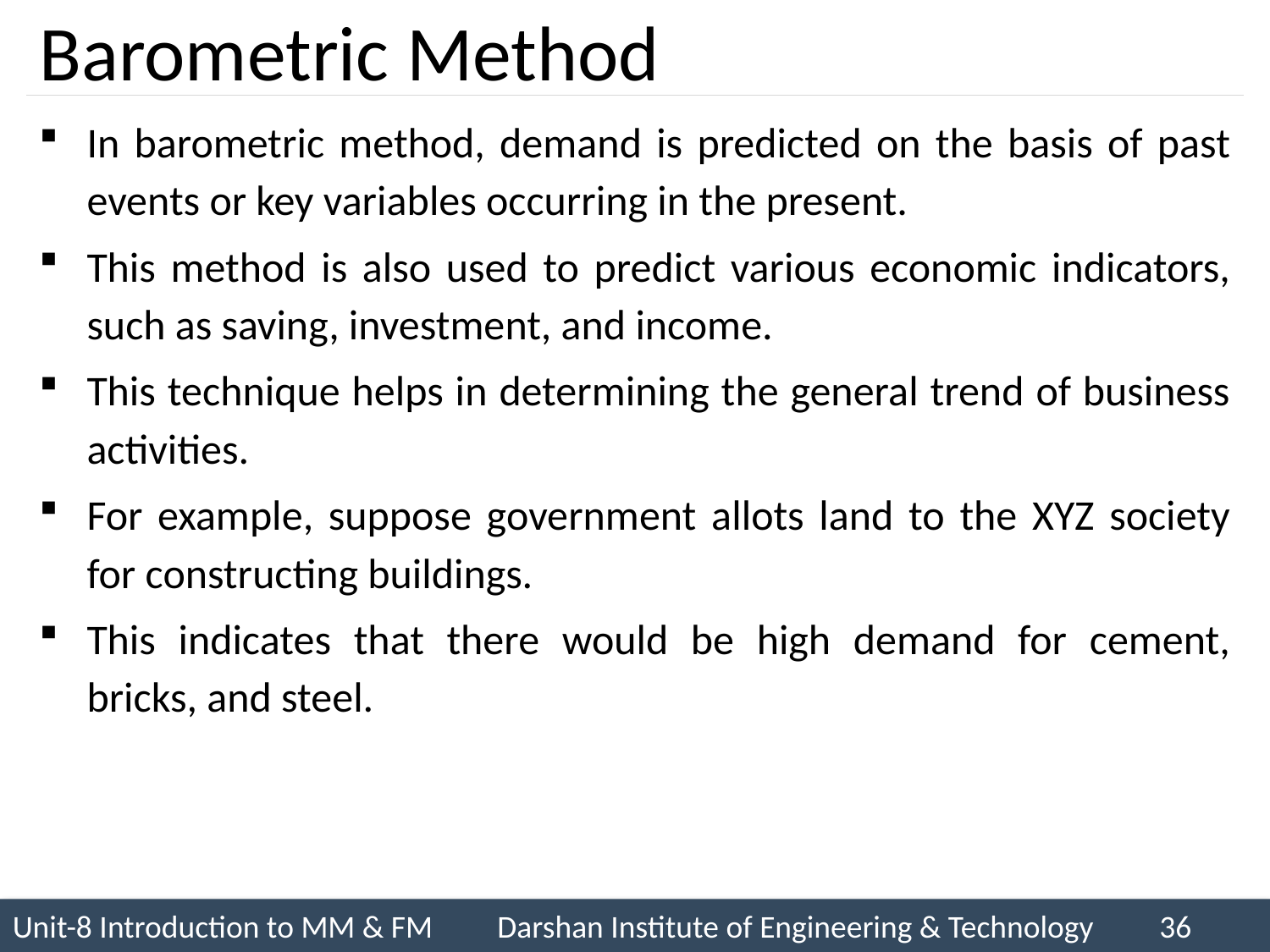

# Barometric Method
In barometric method, demand is predicted on the basis of past events or key variables occurring in the present.
This method is also used to predict various economic indicators, such as saving, investment, and income.
This technique helps in determining the general trend of business activities.
For example, suppose government allots land to the XYZ society for constructing buildings.
This indicates that there would be high demand for cement, bricks, and steel.